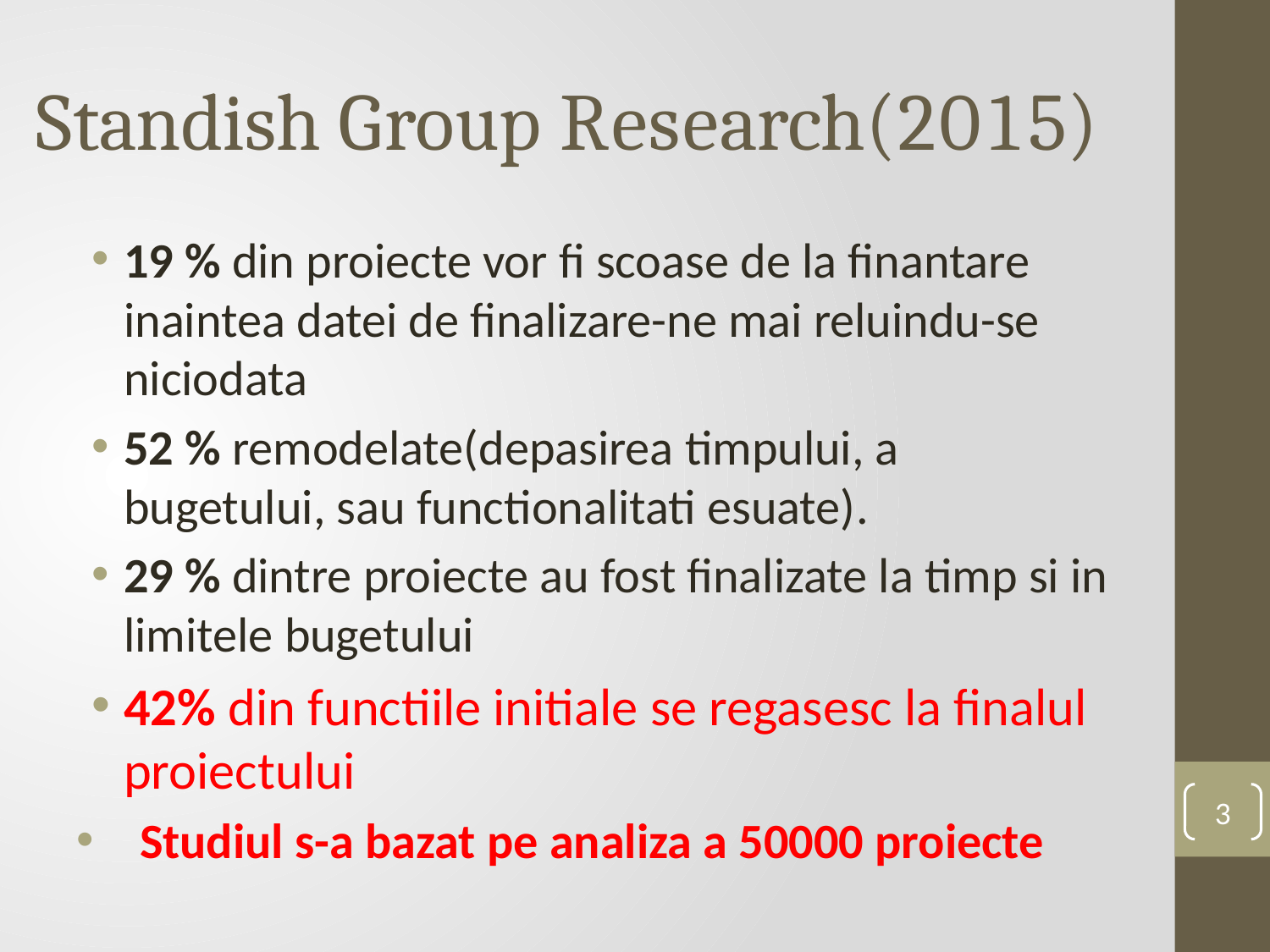

# Standish Group Research(2015)
19 % din proiecte vor fi scoase de la finantare inaintea datei de finalizare-ne mai reluindu-se niciodata
52 % remodelate(depasirea timpului, a bugetului, sau functionalitati esuate).
29 % dintre proiecte au fost finalizate la timp si in limitele bugetului
42% din functiile initiale se regasesc la finalul proiectului
Studiul s-a bazat pe analiza a 50000 proiecte

3